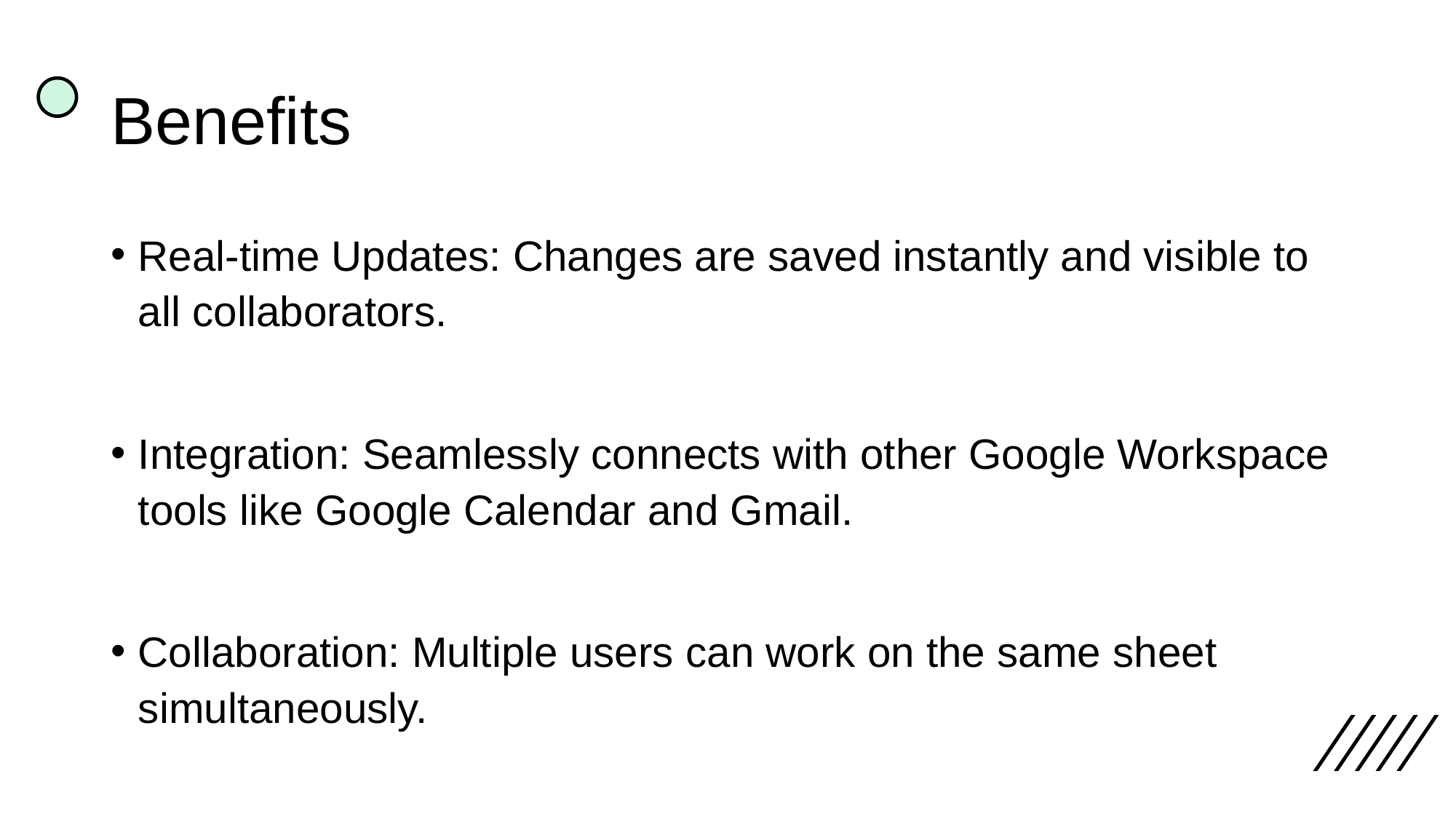

# Benefits
Real-time Updates: Changes are saved instantly and visible to all collaborators.

Integration: Seamlessly connects with other Google Workspace tools like Google Calendar and Gmail.

Collaboration: Multiple users can work on the same sheet simultaneously.